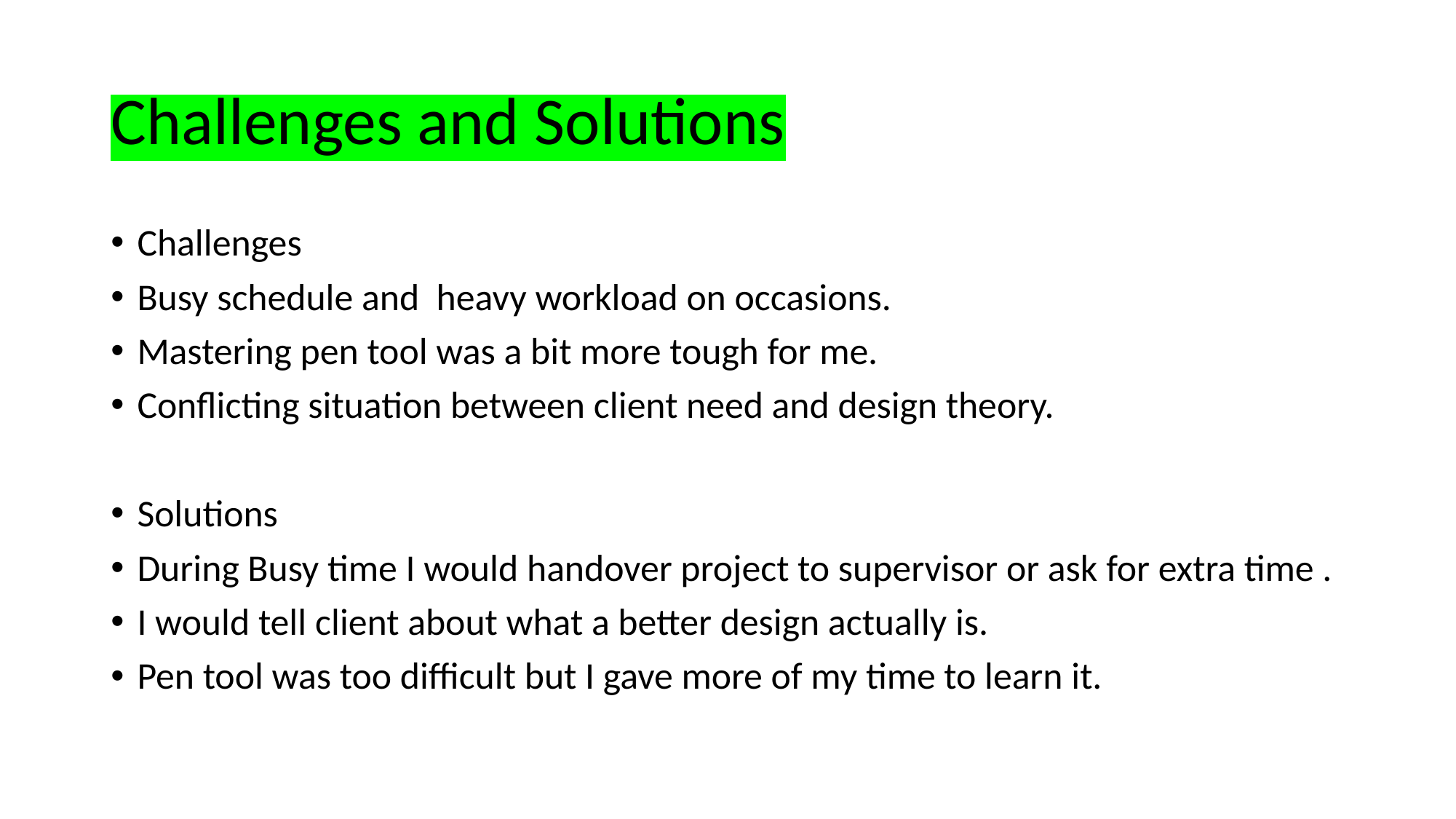

# Challenges and Solutions
Challenges
Busy schedule and  heavy workload on occasions.
Mastering pen tool was a bit more tough for me.
Conflicting situation between client need and design theory.

Solutions
During Busy time I would handover project to supervisor or ask for extra time .
I would tell client about what a better design actually is.
Pen tool was too difficult but I gave more of my time to learn it.